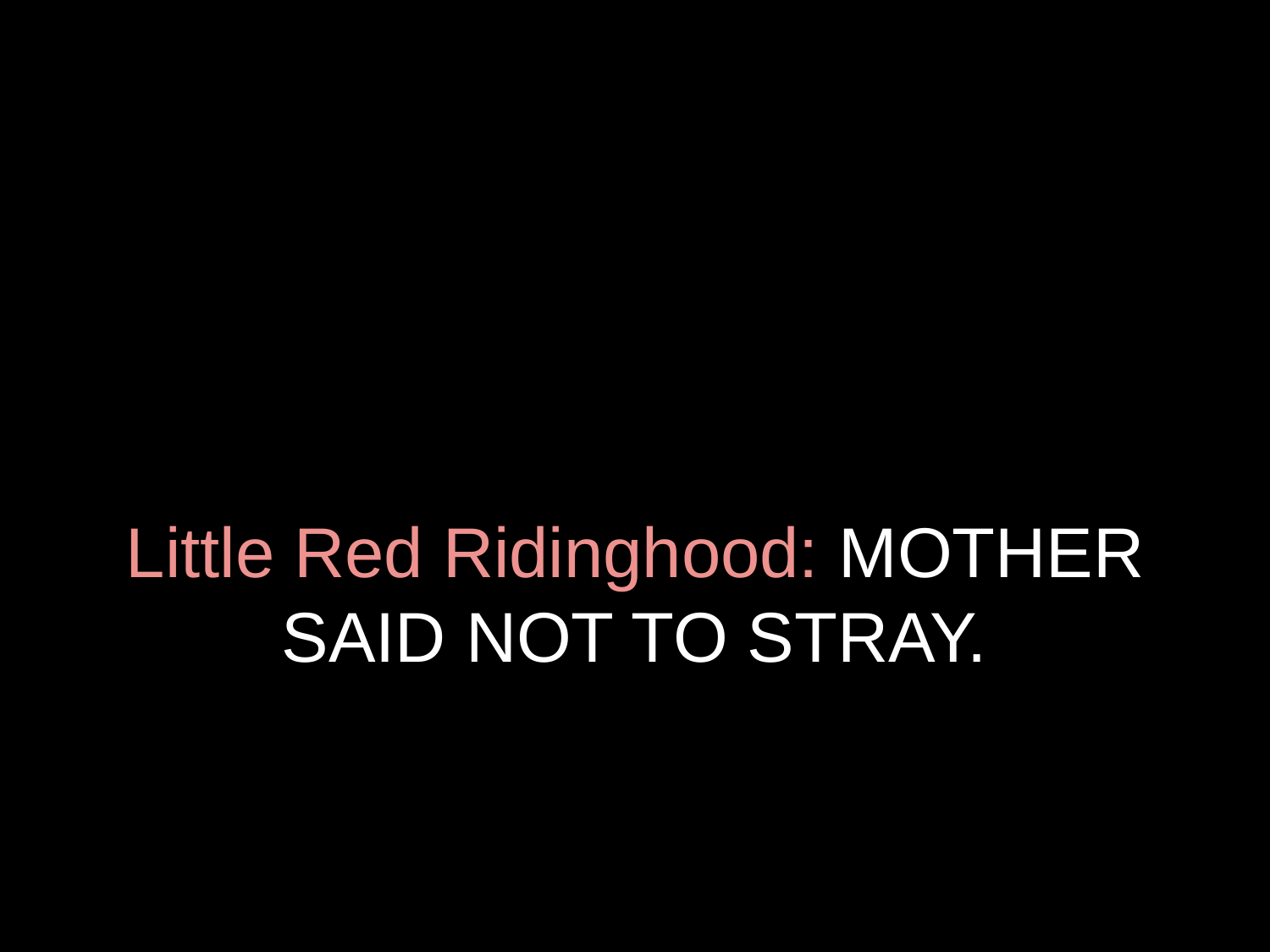

# Little Red Ridinghood: MOTHER SAID NOT TO STRAY.